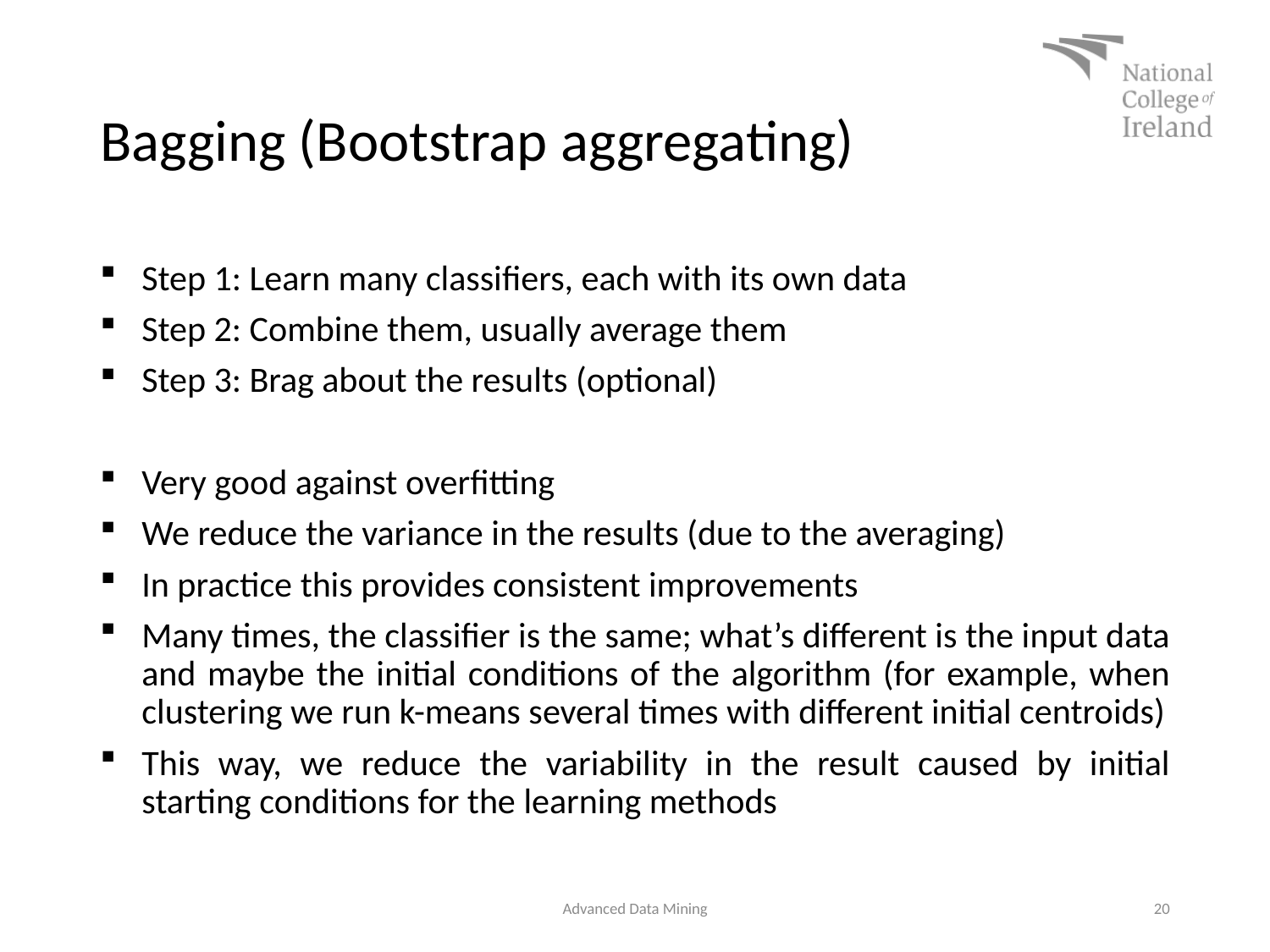

# Bagging (Bootstrap aggregating)
Step 1: Learn many classifiers, each with its own data
Step 2: Combine them, usually average them
Step 3: Brag about the results (optional)

Very good against overfitting
We reduce the variance in the results (due to the averaging)
In practice this provides consistent improvements
Many times, the classifier is the same; what’s different is the input data and maybe the initial conditions of the algorithm (for example, when clustering we run k-means several times with different initial centroids)
This way, we reduce the variability in the result caused by initial starting conditions for the learning methods
Advanced Data Mining
20